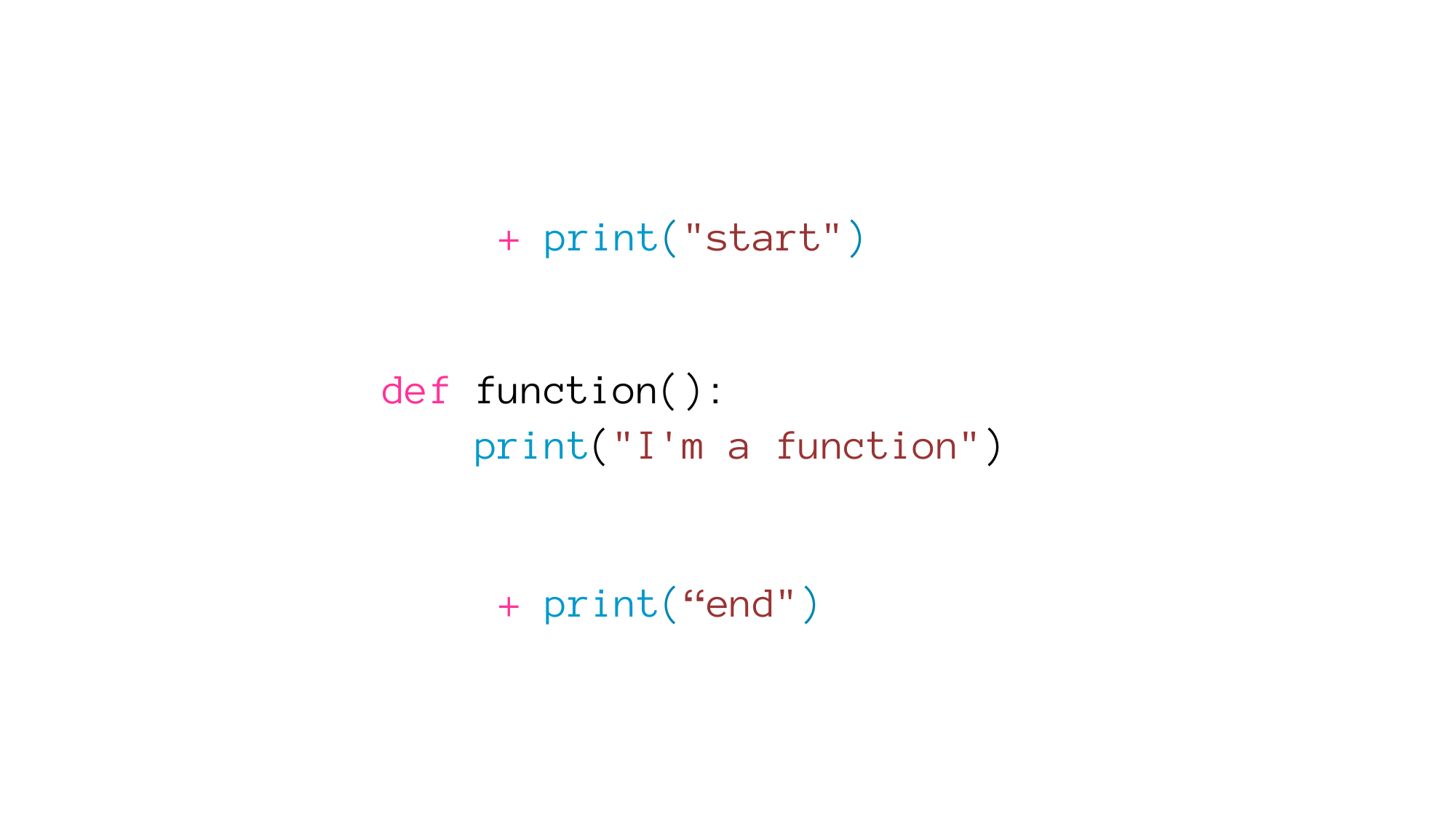

| + print("start") |
| --- |

| def function():     print("I'm a function") |
| --- |
| + print(“end") |
| --- |